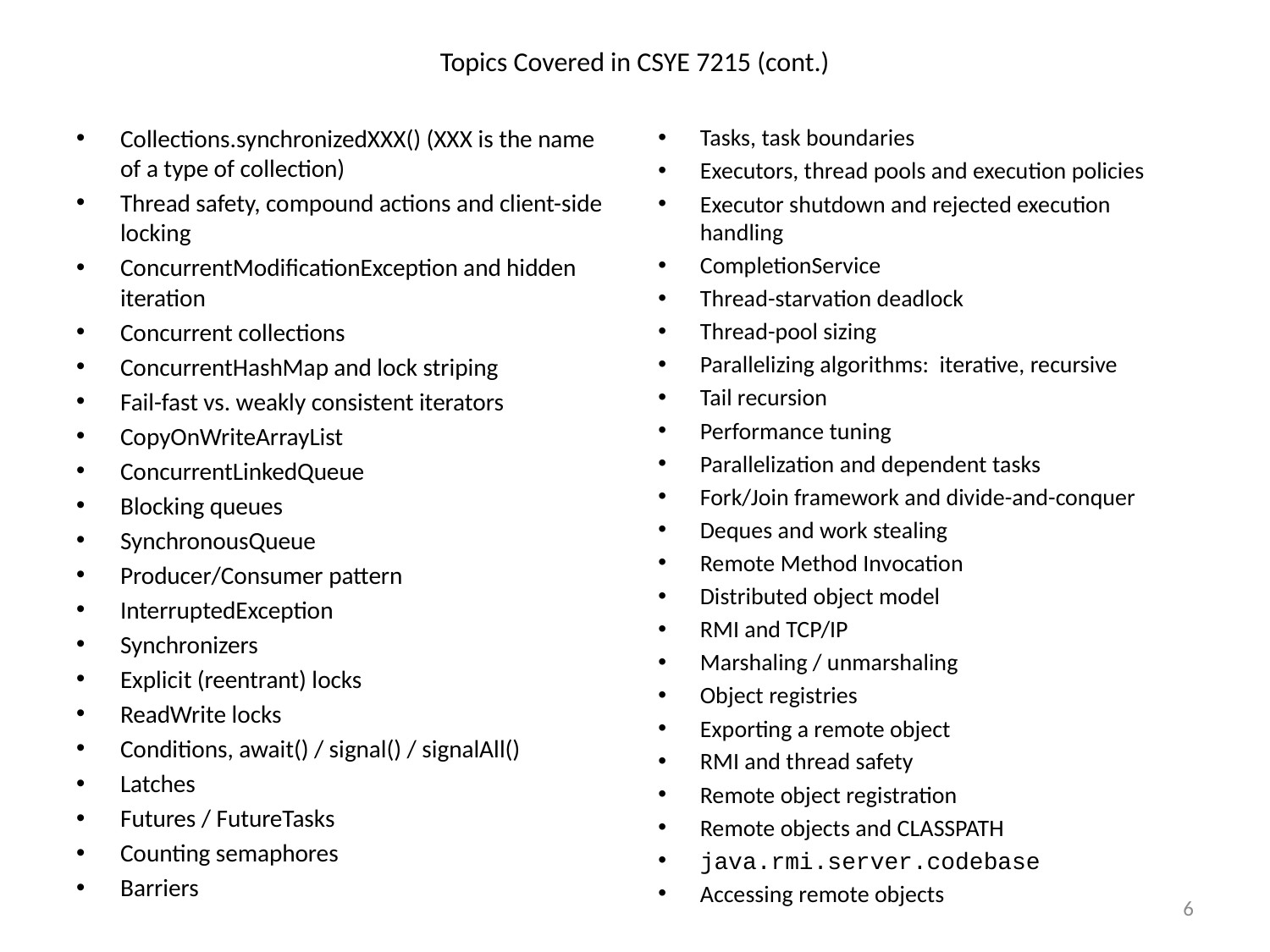

# Topics Covered in CSYE 7215 (cont.)
Collections.synchronizedXXX() (XXX is the name of a type of collection)
Thread safety, compound actions and client-side locking
ConcurrentModificationException and hidden iteration
Concurrent collections
ConcurrentHashMap and lock striping
Fail-fast vs. weakly consistent iterators
CopyOnWriteArrayList
ConcurrentLinkedQueue
Blocking queues
SynchronousQueue
Producer/Consumer pattern
InterruptedException
Synchronizers
Explicit (reentrant) locks
ReadWrite locks
Conditions, await() / signal() / signalAll()
Latches
Futures / FutureTasks
Counting semaphores
Barriers

Tasks, task boundaries
Executors, thread pools and execution policies
Executor shutdown and rejected execution handling
CompletionService
Thread-starvation deadlock
Thread-pool sizing
Parallelizing algorithms:  iterative, recursive
Tail recursion
Performance tuning
Parallelization and dependent tasks
Fork/Join framework and divide-and-conquer
Deques and work stealing
Remote Method Invocation
Distributed object model
RMI and TCP/IP
Marshaling / unmarshaling
Object registries
Exporting a remote object
RMI and thread safety
Remote object registration
Remote objects and CLASSPATH
java.rmi.server.codebase
Accessing remote objects

6